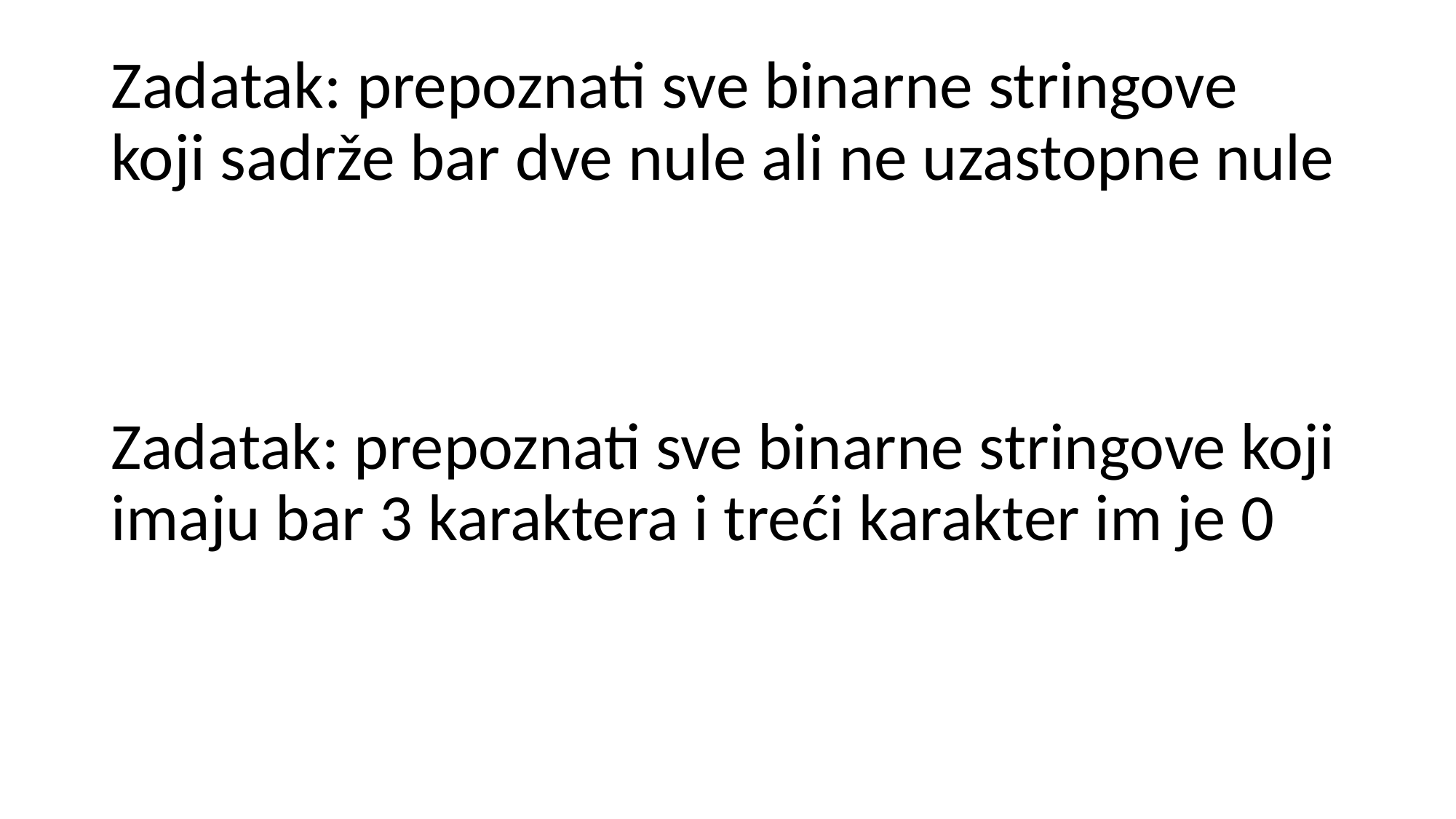

# Zadatak: prepoznati sve binarne stringove koji sadrže bar dve nule ali ne uzastopne nule
Zadatak: prepoznati sve binarne stringove koji imaju bar 3 karaktera i treći karakter im je 0